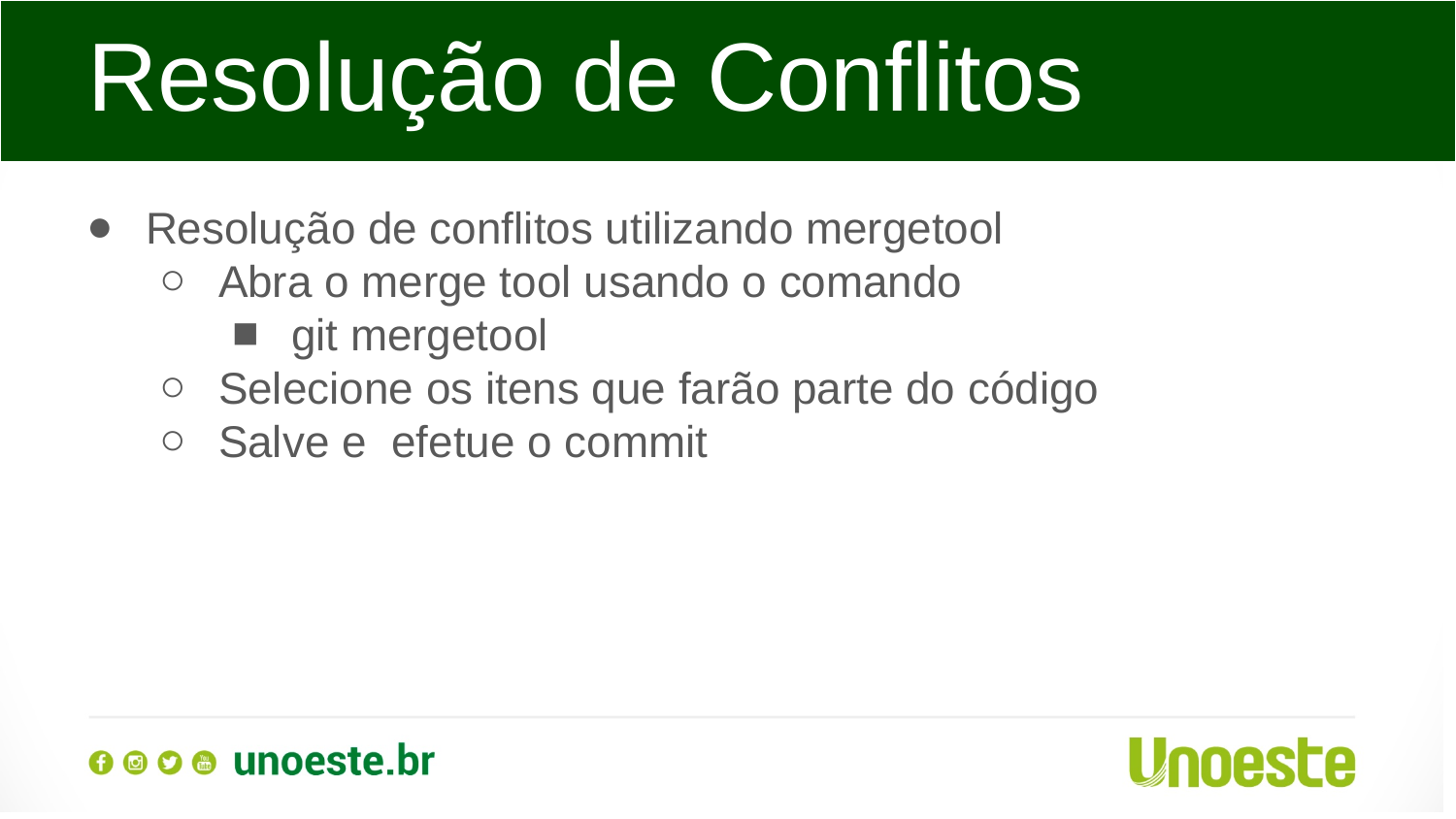

Resolução de Conflitos

Resolução de conflitos utilizando mergetool
Abra o merge tool usando o comando
git mergetool
Selecione os itens que farão parte do código
Salve e  efetue o commit